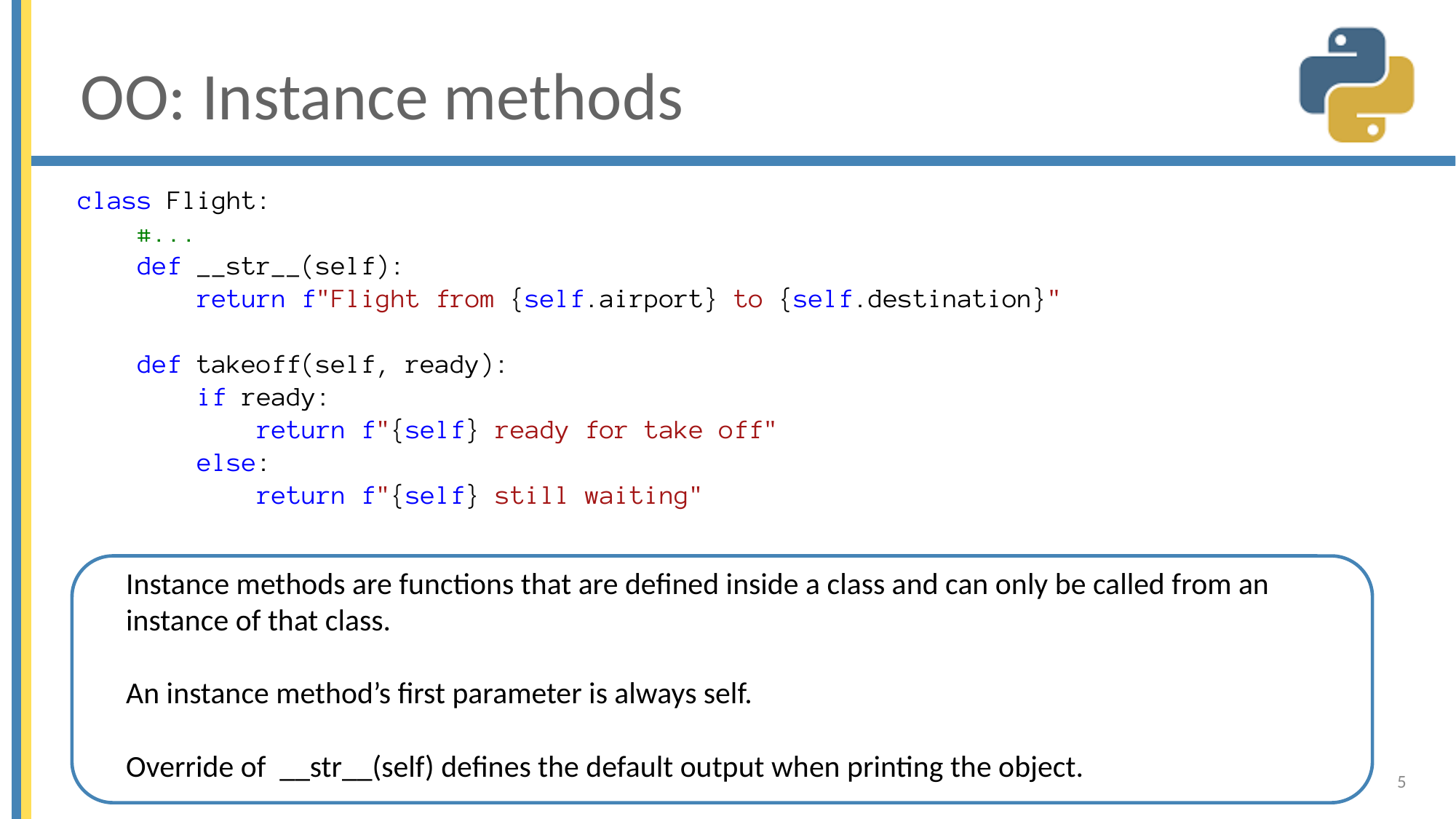

# OO: Instance methods
class Flight:
    #...
    def __str__(self):
        return f"Flight from {self.airport} to {self.destination}"

    def takeoff(self, ready):
        if ready:
            return f"{self} ready for take off"
        else:
            return f"{self} still waiting"

Instance methods are functions that are defined inside a class and can only be called from an instance of that class.
An instance method’s first parameter is always self.
Override of  __str__(self) defines the default output when printing the object.
5